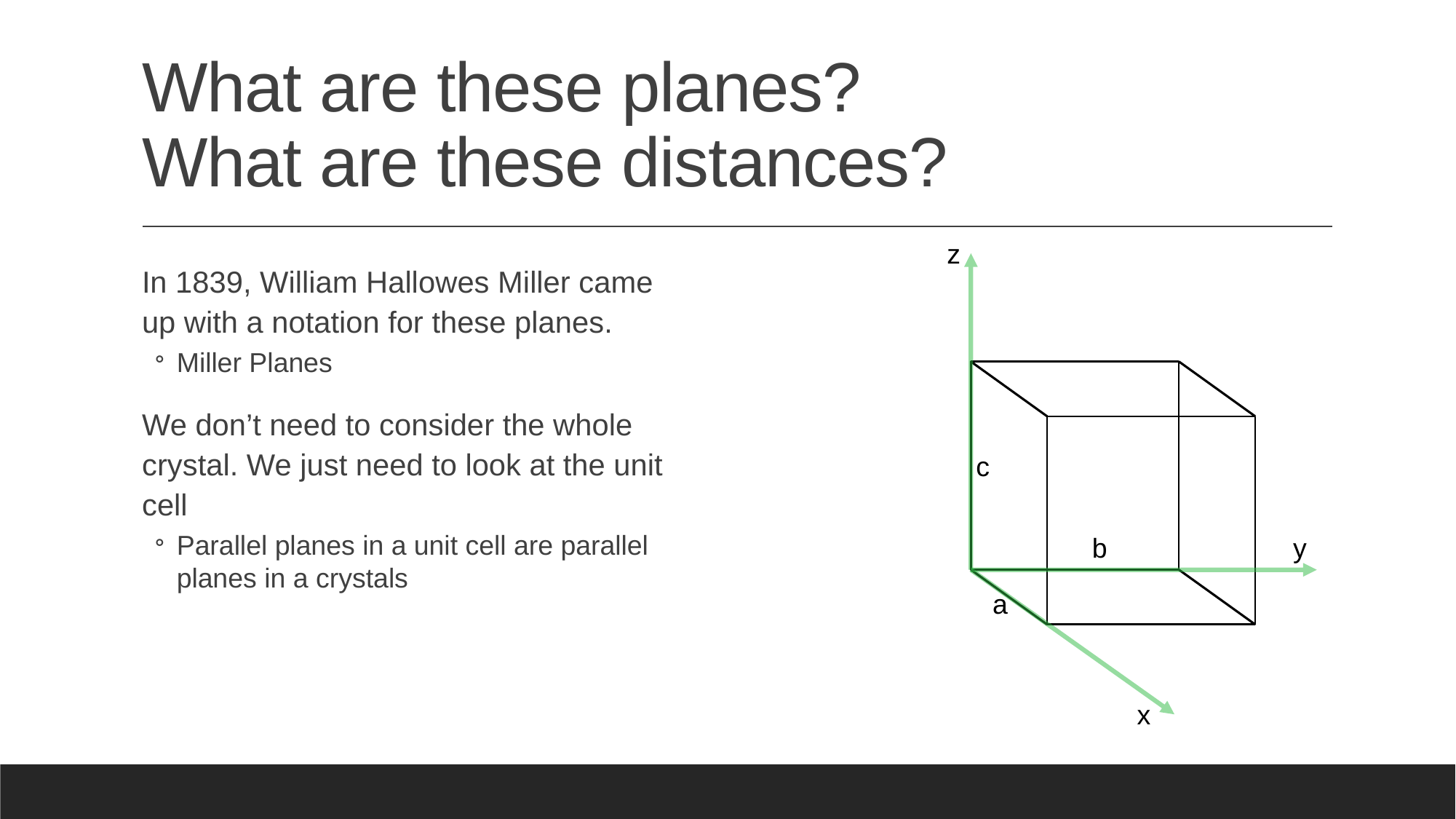

# What are these planes? What are these distances?
z
In 1839, William Hallowes Miller came up with a notation for these planes.
Miller Planes
We don’t need to consider the whole crystal. We just need to look at the unit cell
Parallel planes in a unit cell are parallel planes in a crystals

c
b
y
a
x